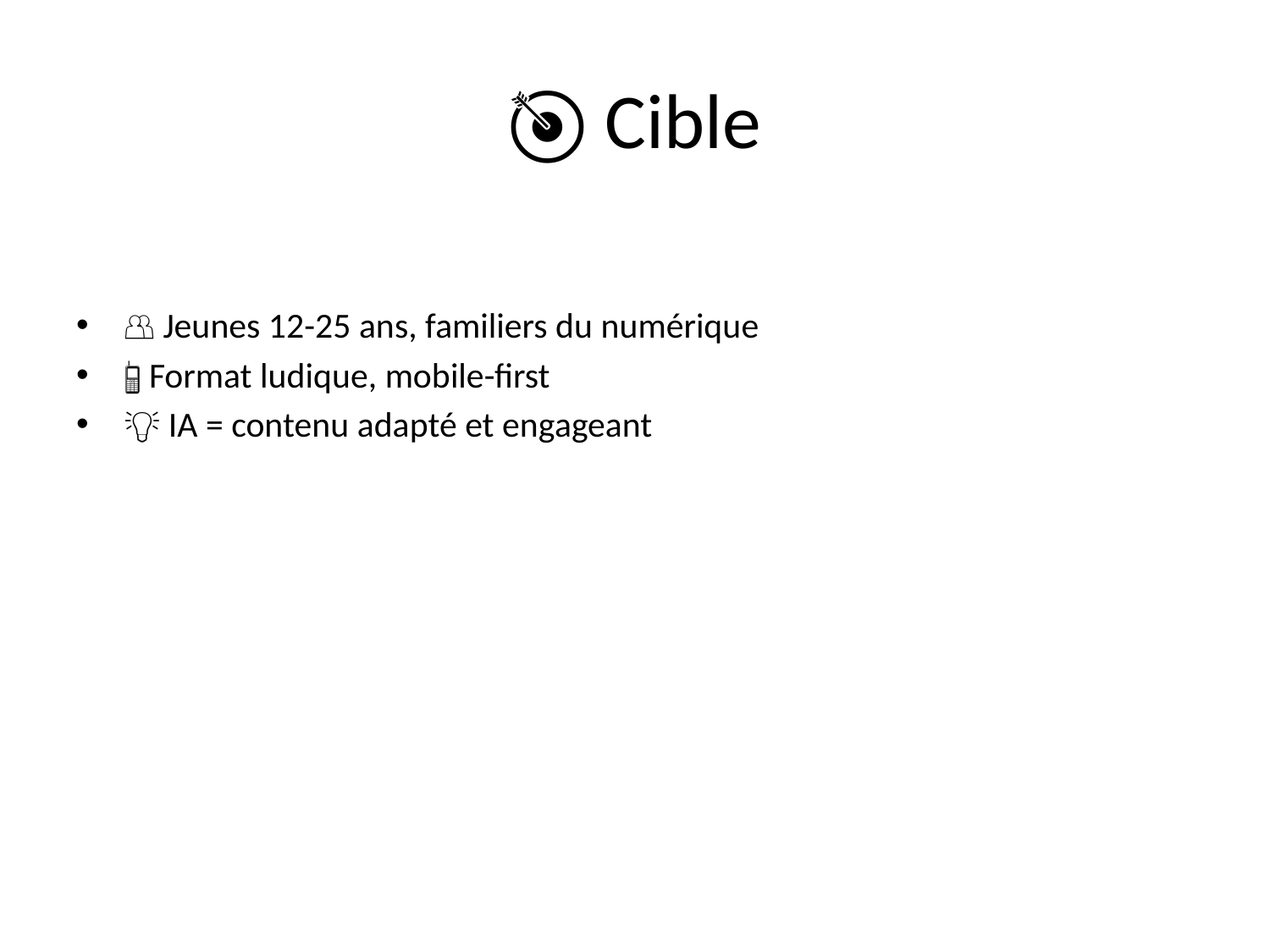

# 🎯 Cible

👥 Jeunes 12-25 ans, familiers du numérique
📱 Format ludique, mobile-first
💡 IA = contenu adapté et engageant